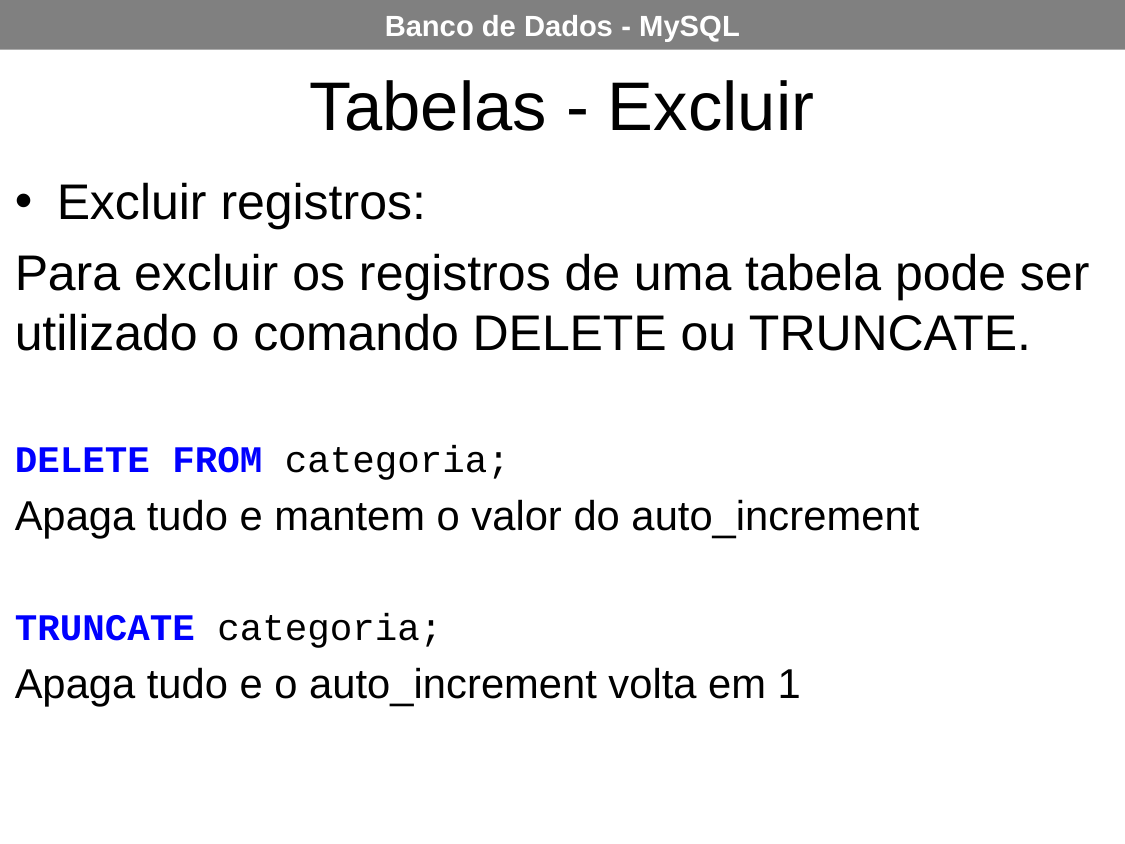

Tabelas - Excluir
Excluir registros:
Para excluir os registros de uma tabela pode ser utilizado o comando DELETE ou TRUNCATE.

DELETE FROM categoria;
Apaga tudo e mantem o valor do auto_increment

TRUNCATE categoria;
Apaga tudo e o auto_increment volta em 1